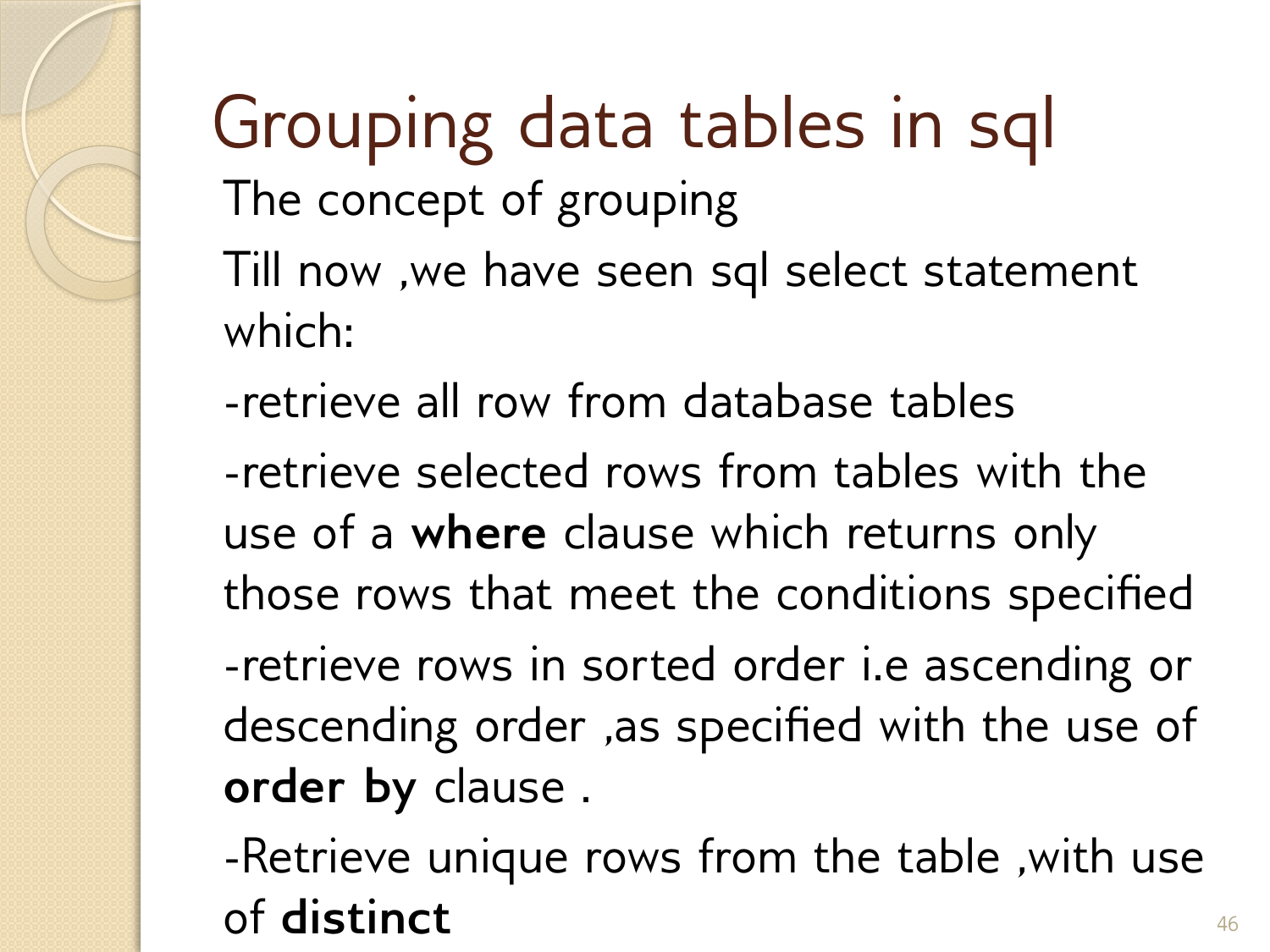

# Grouping data tables in sql
The concept of grouping
Till now ,we have seen sql select statement which:
-retrieve all row from database tables
-retrieve selected rows from tables with the use of a where clause which returns only those rows that meet the conditions specified
-retrieve rows in sorted order i.e ascending or descending order ,as specified with the use of order by clause .
-Retrieve unique rows from the table ,with use of distinct

46